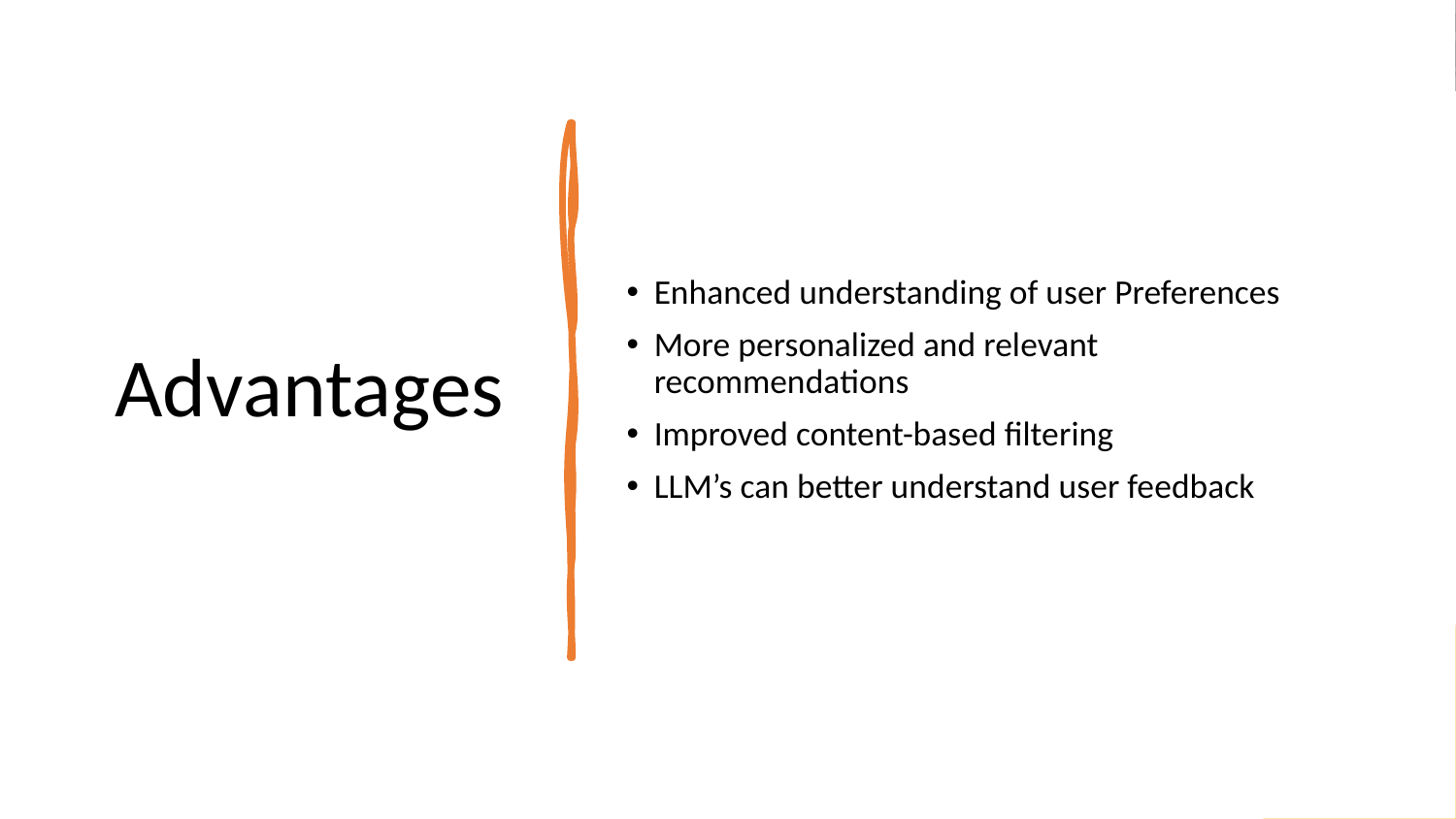

# Advantages
Enhanced understanding of user Preferences
More personalized and relevant recommendations
Improved content-based filtering
LLM’s can better understand user feedback